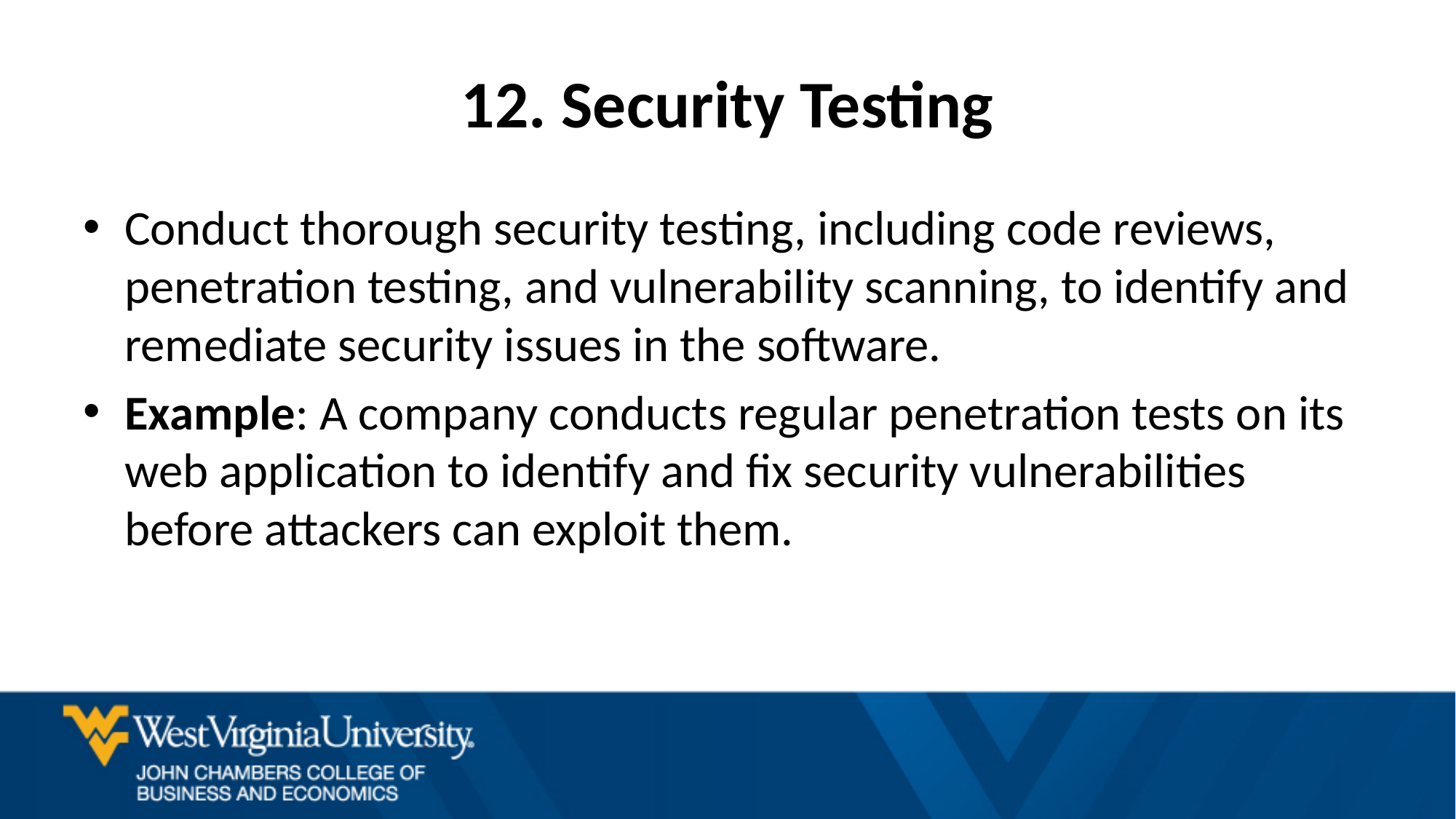

# 12. Security Testing
Conduct thorough security testing, including code reviews, penetration testing, and vulnerability scanning, to identify and remediate security issues in the software.
Example: A company conducts regular penetration tests on its web application to identify and fix security vulnerabilities before attackers can exploit them.